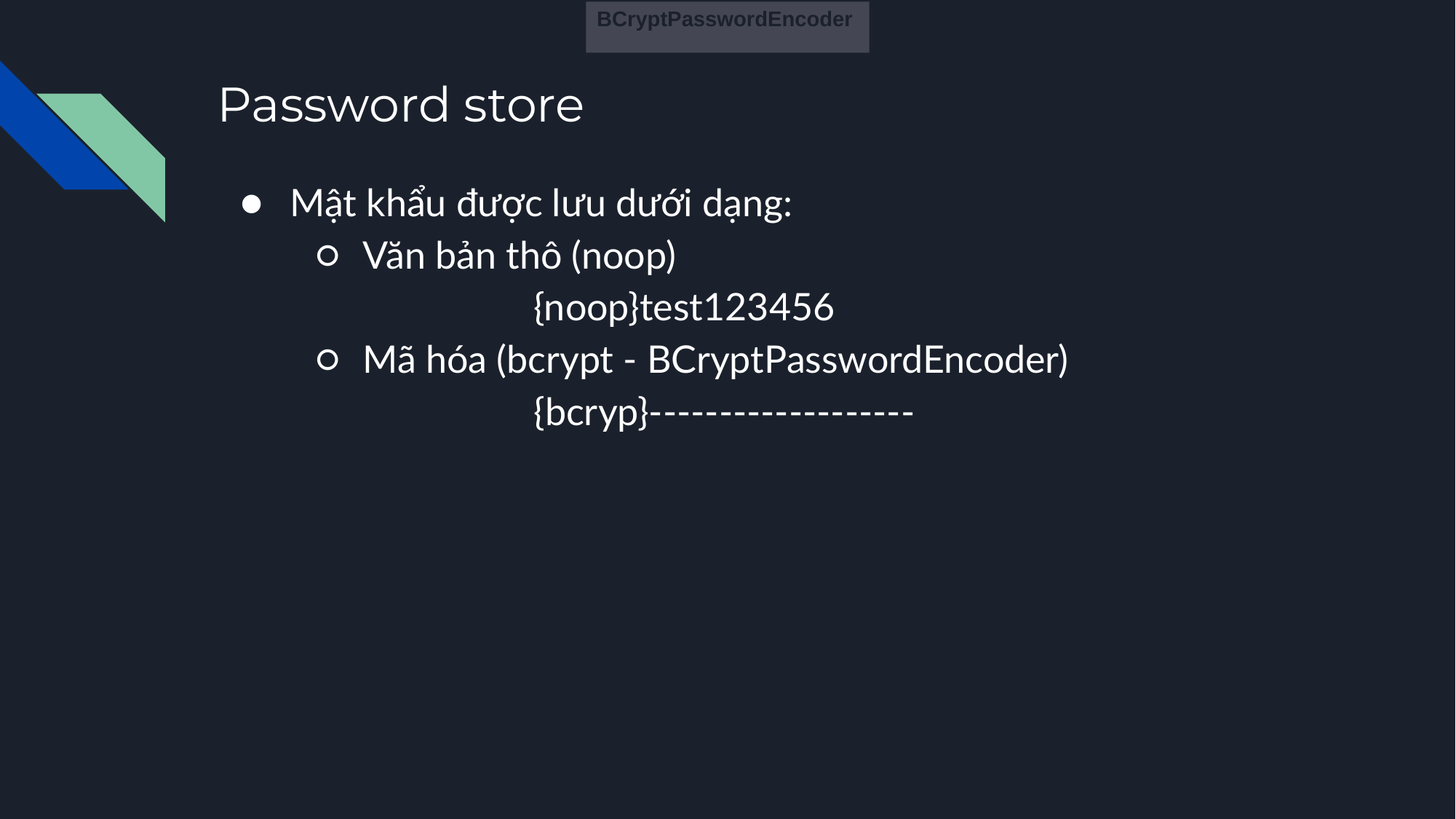

BCryptPasswordEncoder
# Password store
Mật khẩu được lưu dưới dạng:
Văn bản thô (noop)
		{noop}test123456
Mã hóa (bcrypt - BCryptPasswordEncoder)
		{bcryp}-------------------